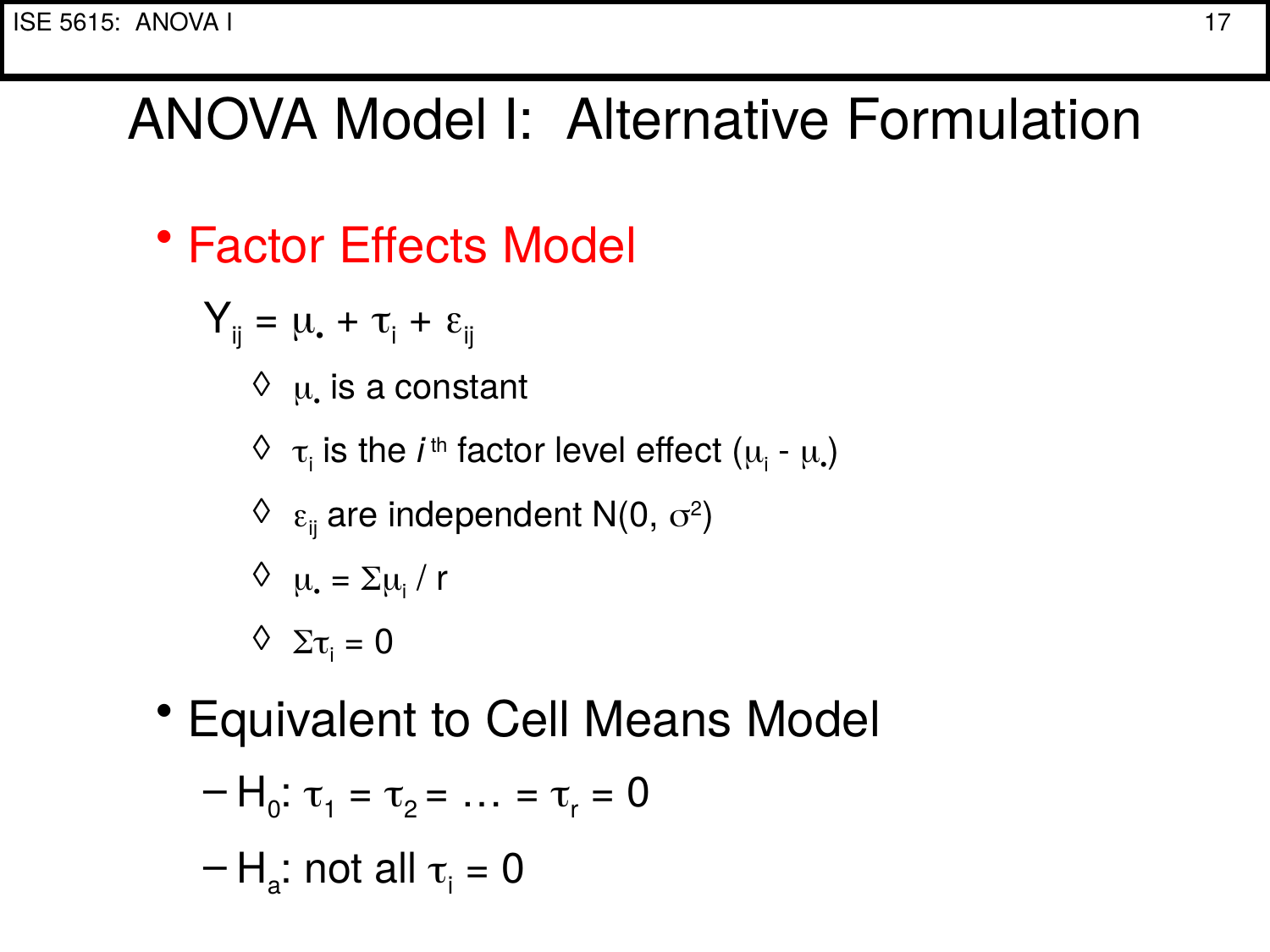

# ANOVA Model I:  Alternative Formulation
Factor Effects Model
Yij = μ• + τi + εij
 μ• is a constant
 τi is the i th factor level effect (μi - μ•)
 εij are independent N(0, σ2)
 μ• = Σμi / r
 Στi = 0
Equivalent to Cell Means Model
H0: τ1 = τ2 = … = τr = 0
Ha: not all τi = 0